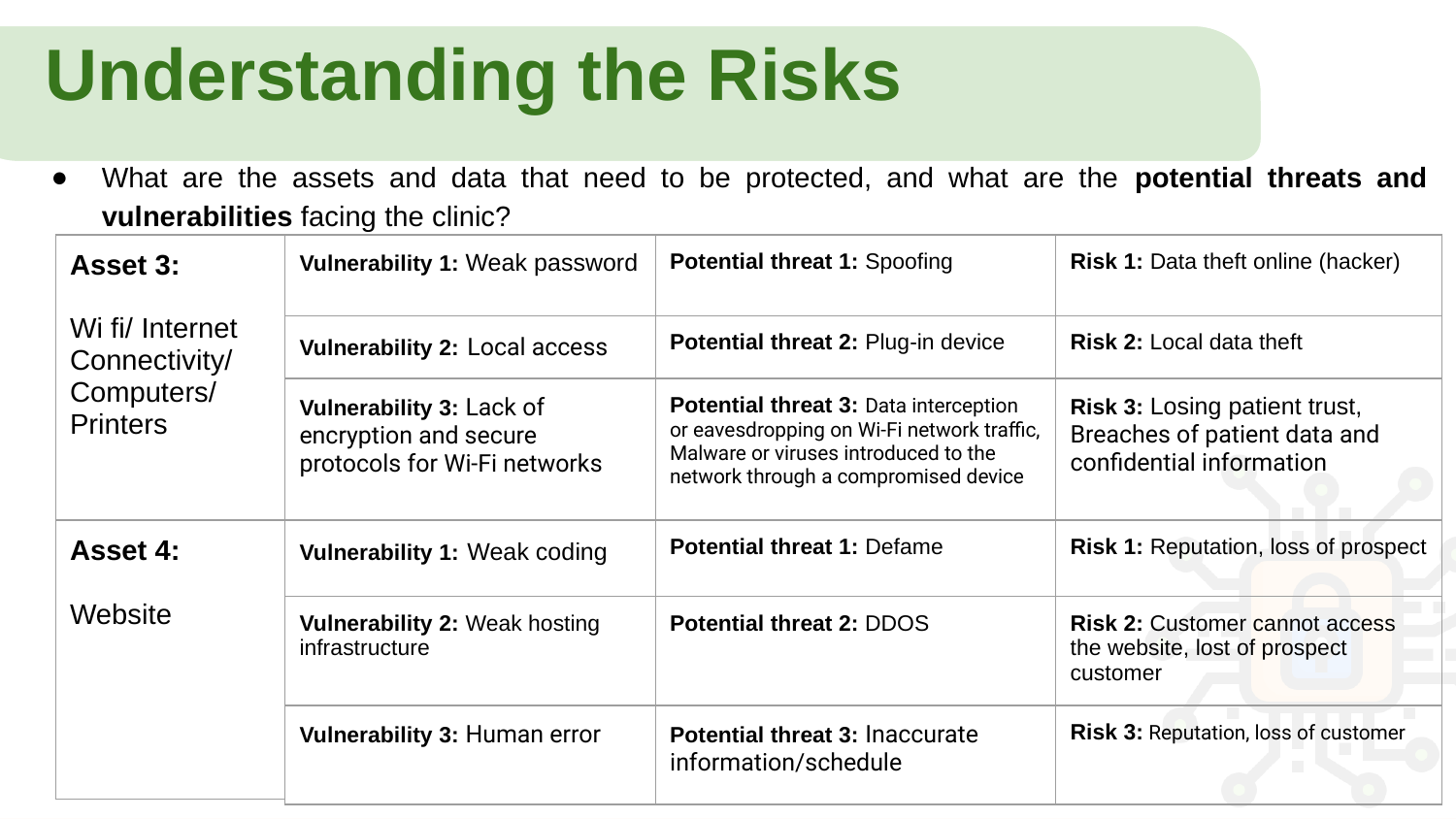

Understanding the Risks

What are the assets and data that need to be protected, and what are the potential threats and vulnerabilities facing the clinic?
| Asset 3: Wi fi/ Internet Connectivity/ Computers/ Printers |
| --- |
| Asset 4: Website |
| Vulnerability 1: Weak password | Potential threat 1: Spoofing | Risk 1: Data theft online (hacker) |
| --- | --- | --- |
| Vulnerability 2: Local access | Potential threat 2: Plug-in device | Risk 2: Local data theft |
| Vulnerability 3: Lack of encryption and secure protocols for Wi-Fi networks | Potential threat 3: Data interception or eavesdropping on Wi-Fi network traffic, Malware or viruses introduced to the network through a compromised device | Risk 3: Losing patient trust, Breaches of patient data and confidential information |
| Vulnerability 1: Weak coding | Potential threat 1: Defame | Risk 1: Reputation, loss of prospect |
| Vulnerability 2: Weak hosting infrastructure | Potential threat 2: DDOS | Risk 2: Customer cannot access the website, lost of prospect customer |
| Vulnerability 3: Human error | Potential threat 3: Inaccurate information/schedule | Risk 3: Reputation, loss of customer |